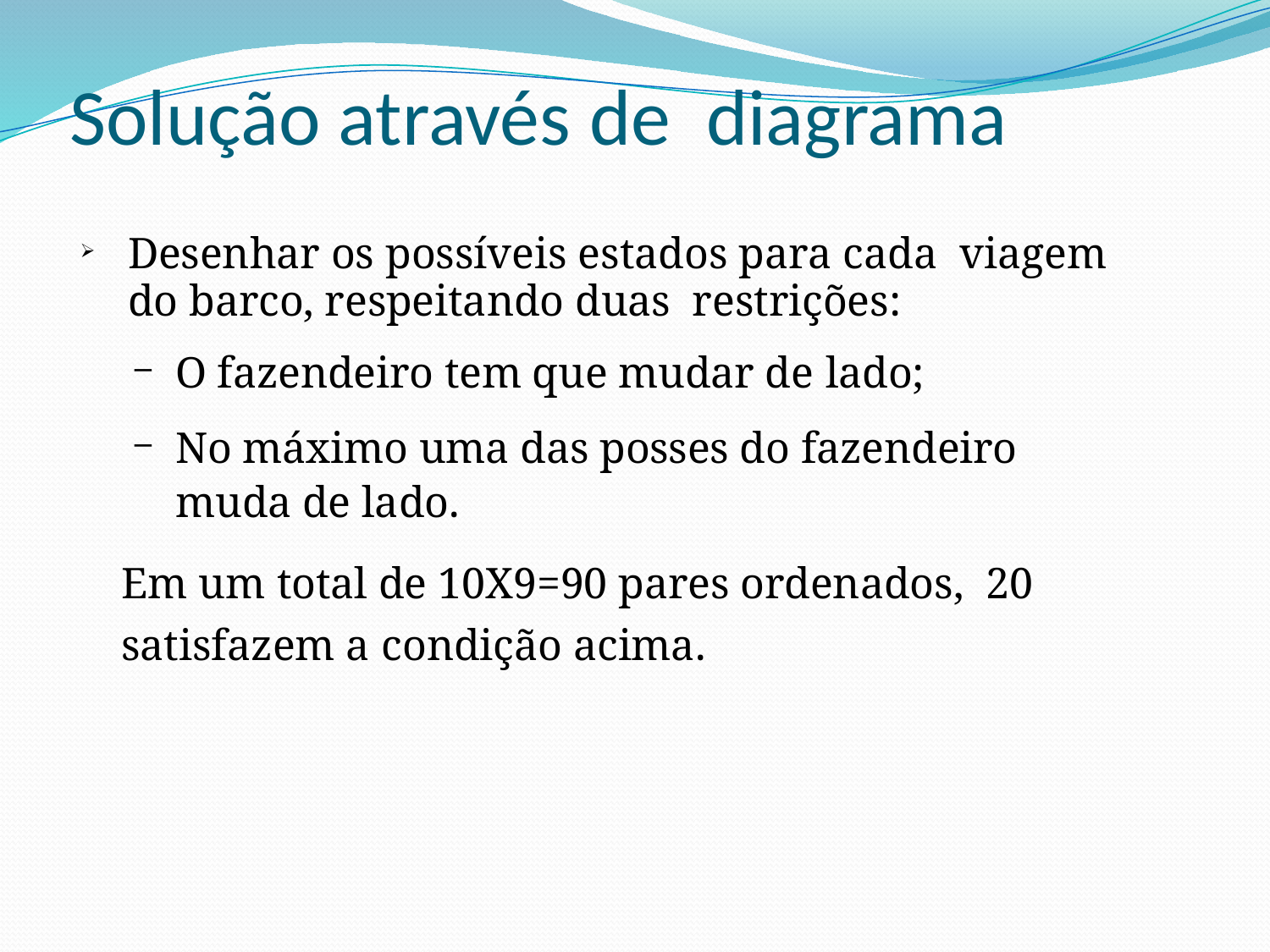

# Solução através de  diagrama
Desenhar os possíveis estados para cada  viagem do barco, respeitando duas  restrições:
O fazendeiro tem que mudar de lado;
No máximo uma das posses do fazendeiro  muda de lado.
Em um total de 10X9=90 pares ordenados,  20 satisfazem a condição acima.